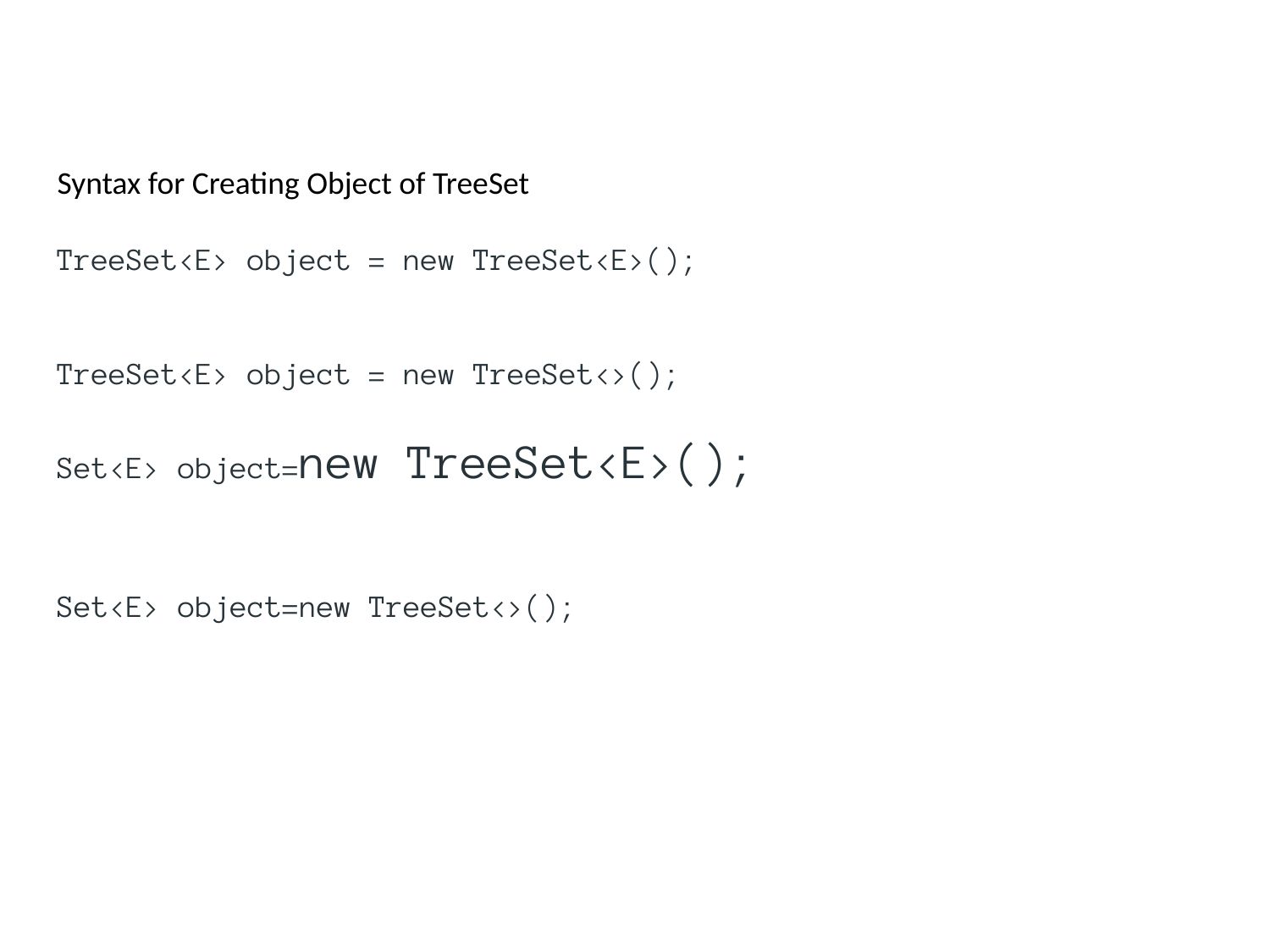

Syntax for Creating Object of TreeSet

TreeSet<E> object = new TreeSet<E>();

TreeSet<E> object = new TreeSet<>();

Set<E> object=new TreeSet<E>();

Set<E> object=new TreeSet<>();